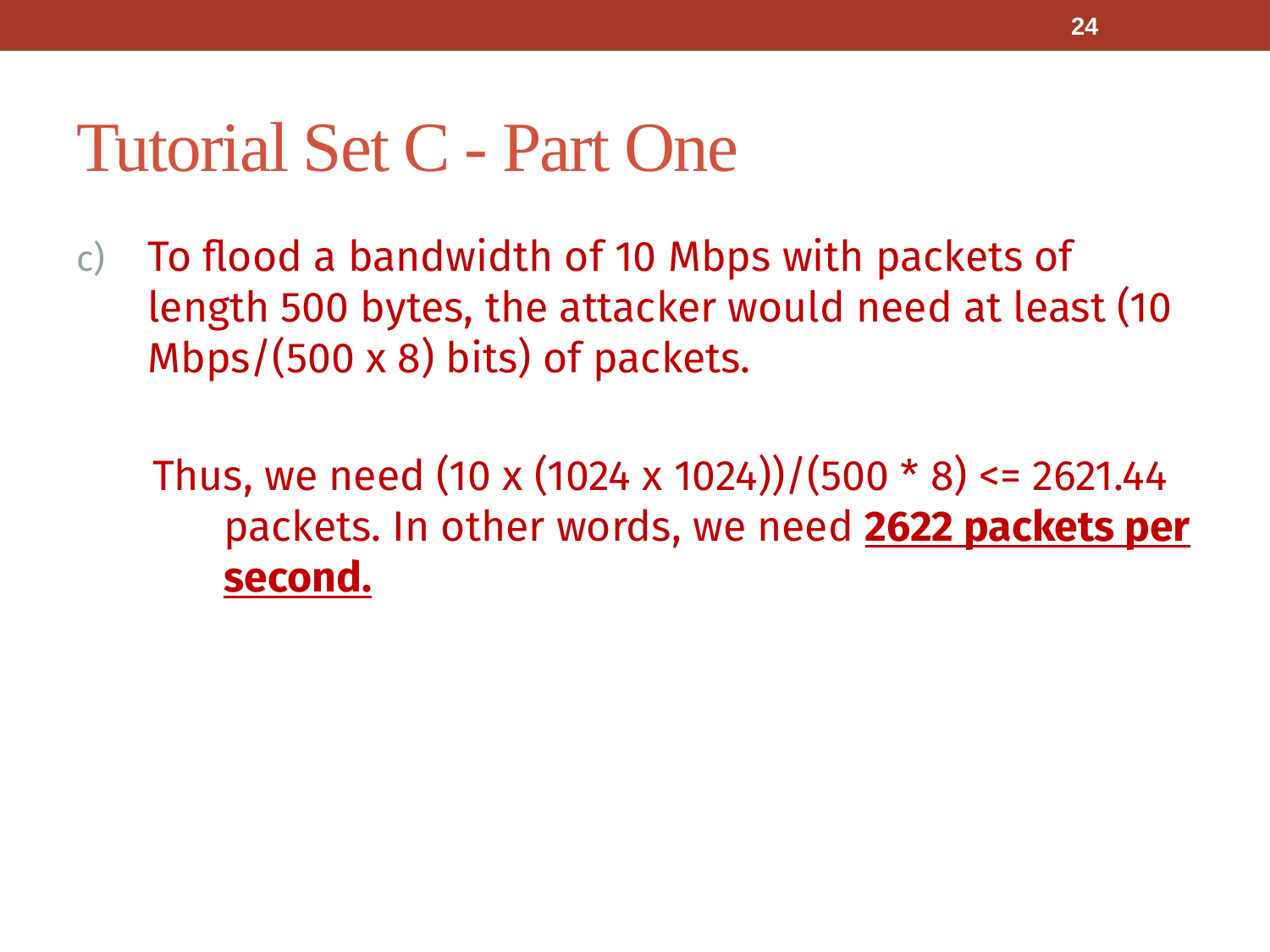

24
# Tutorial Set C - Part One
To flood a bandwidth of 10 Mbps with packets of length 500 bytes, the attacker would need at least (10 Mbps/(500 x 8) bits) of packets.

Thus, we need (10 x (1024 x 1024))/(500 * 8) <= 2621.44 packets. In other words, we need 2622 packets per second.